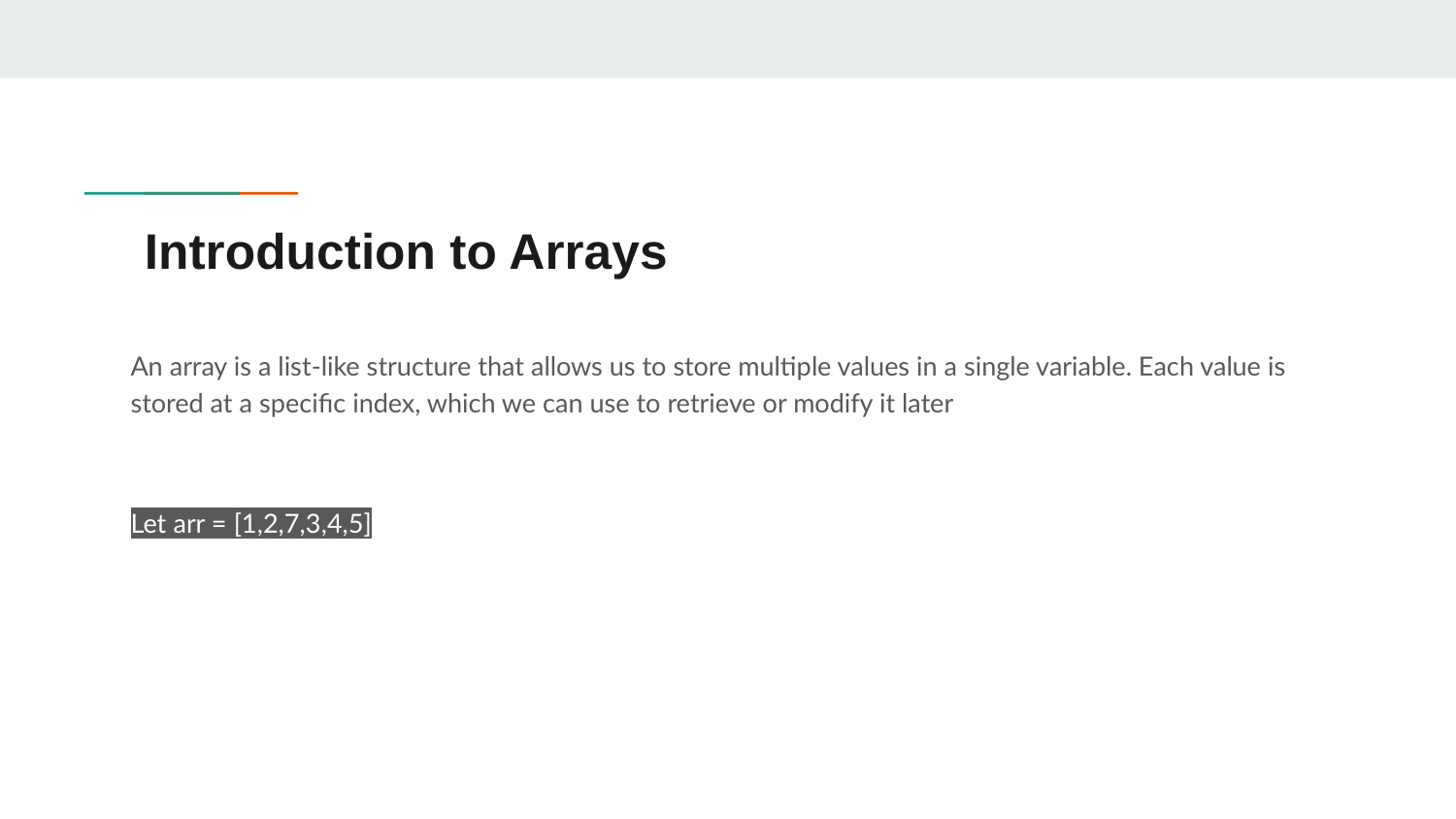

# Introduction to Arrays
An array is a list-like structure that allows us to store multiple values in a single variable. Each value is stored at a specific index, which we can use to retrieve or modify it later

Let arr = [1,2,7,3,4,5]